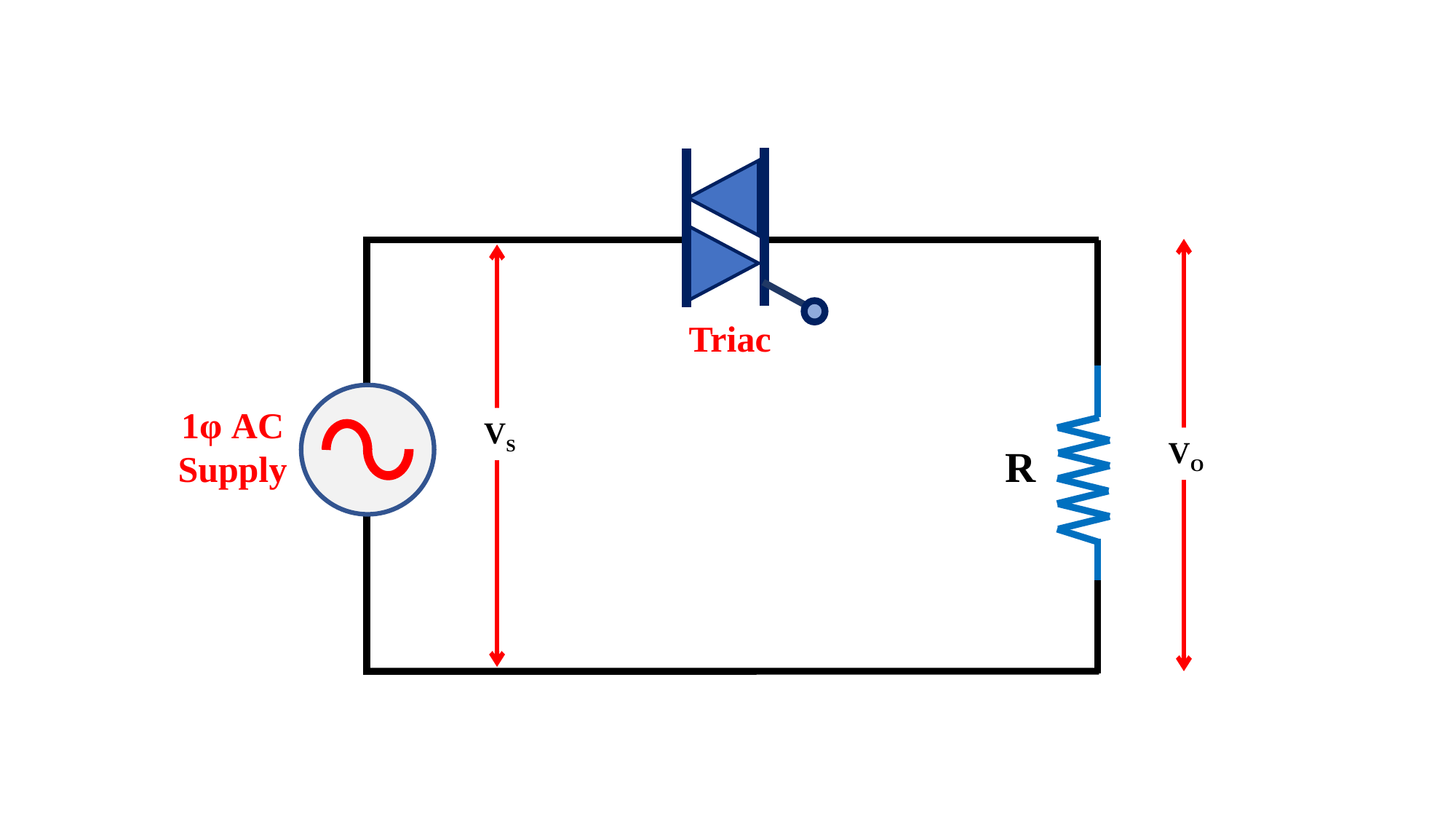

Triac

1φ AC Supply
VS
VO
R